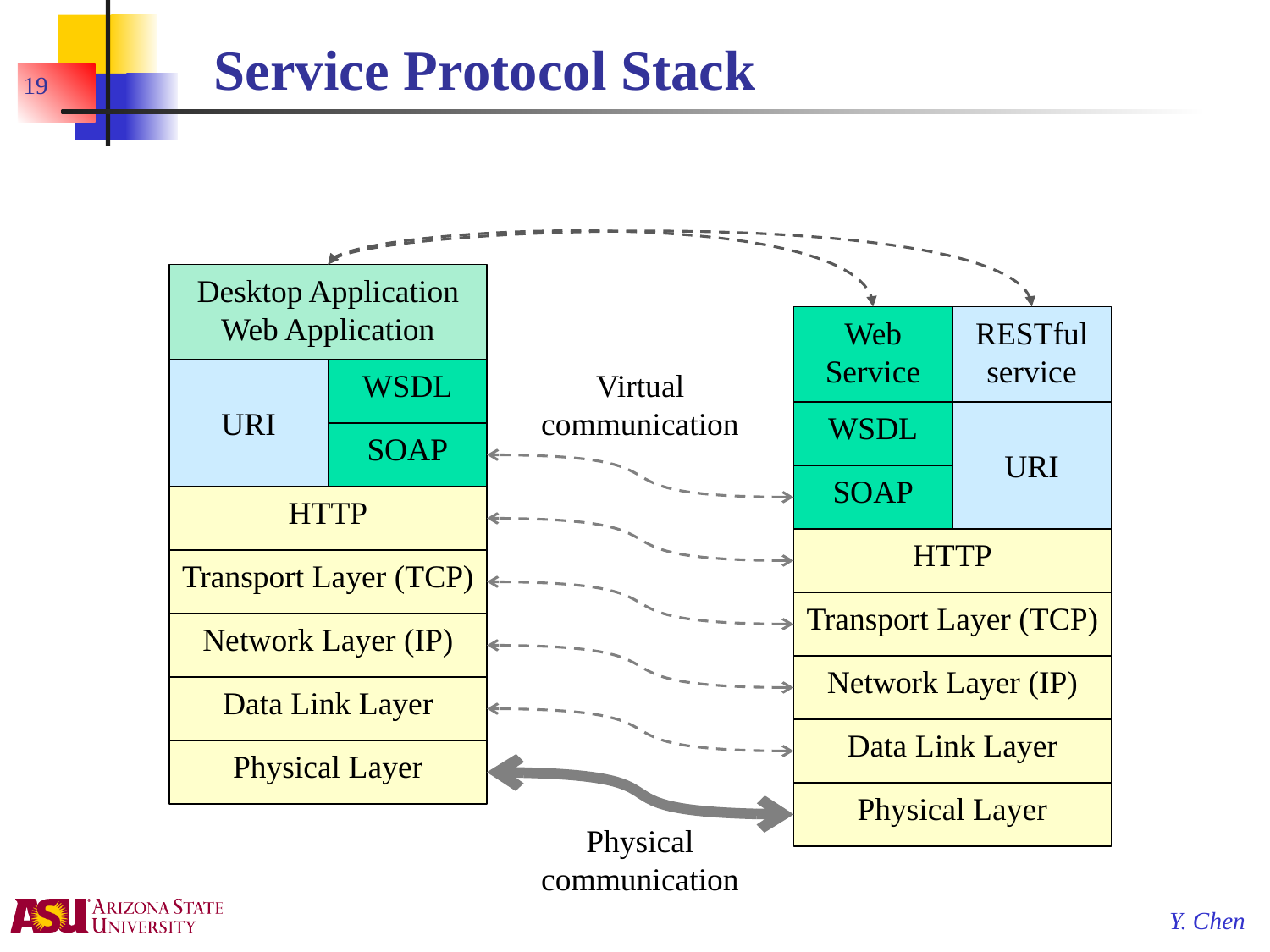

# Service Protocol Stack
19
Desktop Application
Web Application
Web Service
RESTful service
URI
WSDL
Virtual communication
WSDL
URI
SOAP
SOAP
HTTP
HTTP
Transport Layer (TCP)
Transport Layer (TCP)
Network Layer (IP)
Network Layer (IP)
Data Link Layer
Data Link Layer
Physical Layer
Physical Layer
Physical communication